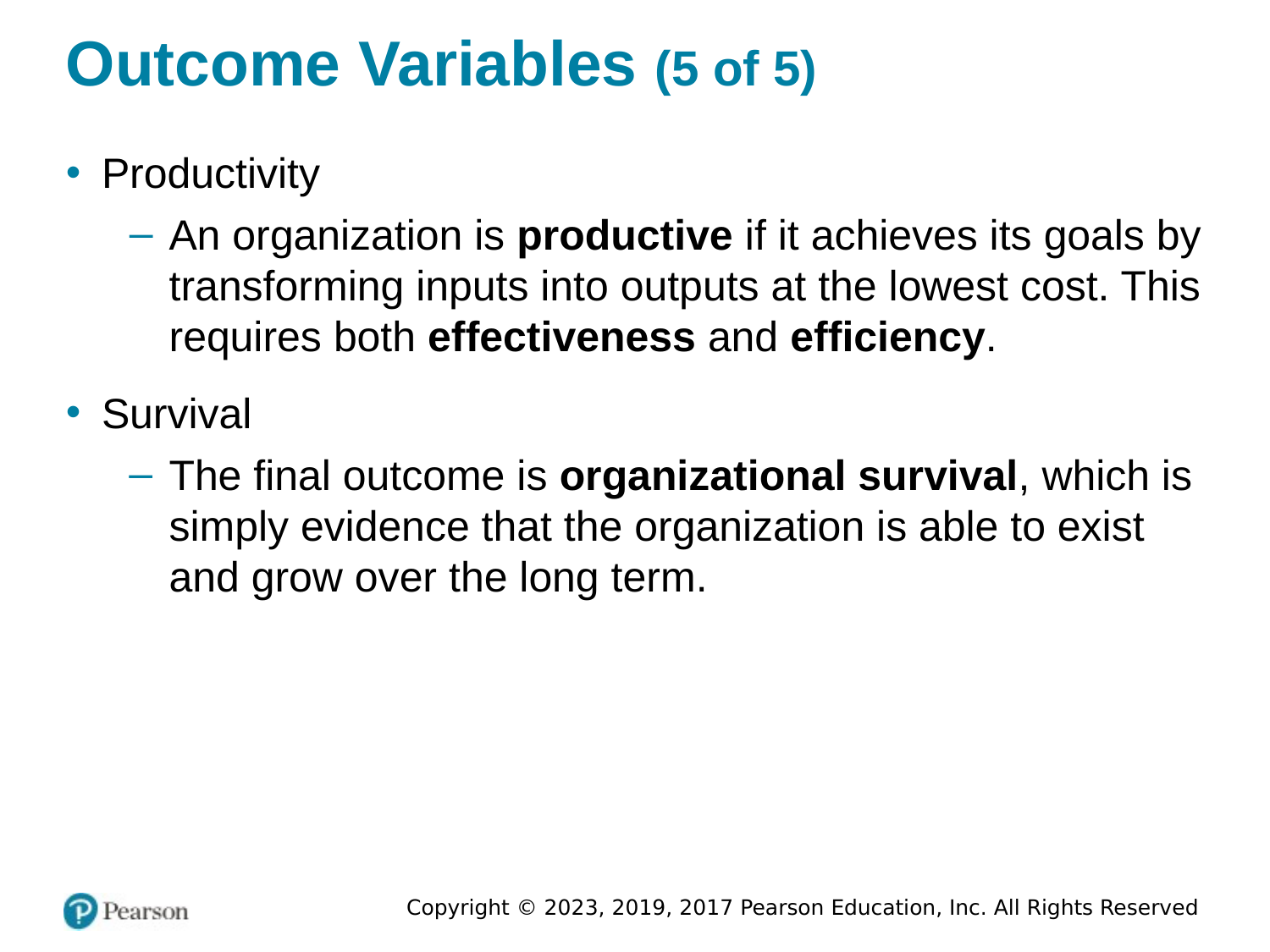

# Outcome Variables (5 of 5)
Productivity
An organization is productive if it achieves its goals by transforming inputs into outputs at the lowest cost. This requires both effectiveness and efficiency.
Survival
The final outcome is organizational survival, which is simply evidence that the organization is able to exist and grow over the long term.